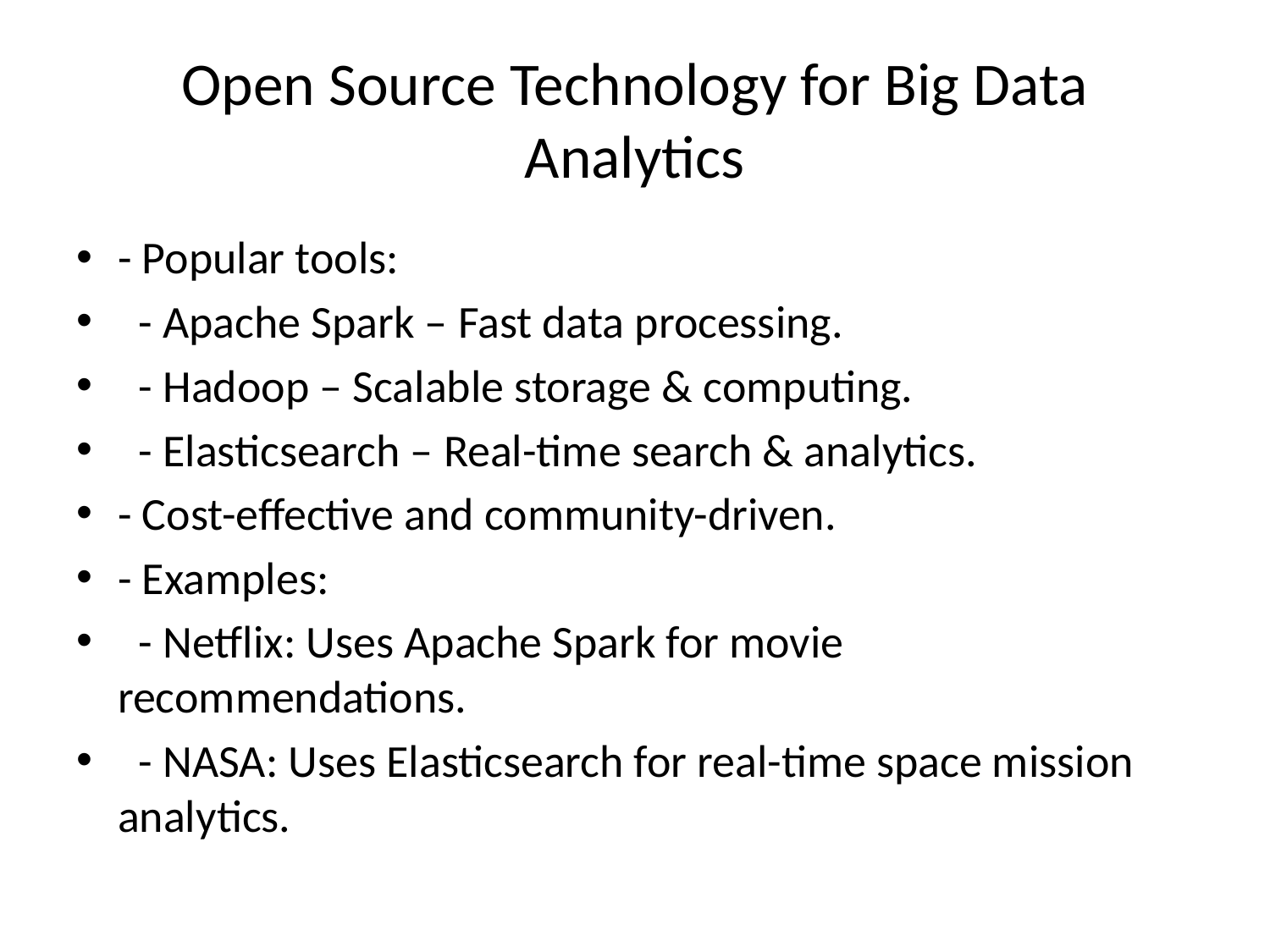

# Open Source Technology for Big Data Analytics
- Popular tools:
  - Apache Spark – Fast data processing.
  - Hadoop – Scalable storage & computing.
  - Elasticsearch – Real-time search & analytics.
- Cost-effective and community-driven.
- Examples:
  - Netflix: Uses Apache Spark for movie recommendations.
  - NASA: Uses Elasticsearch for real-time space mission analytics.